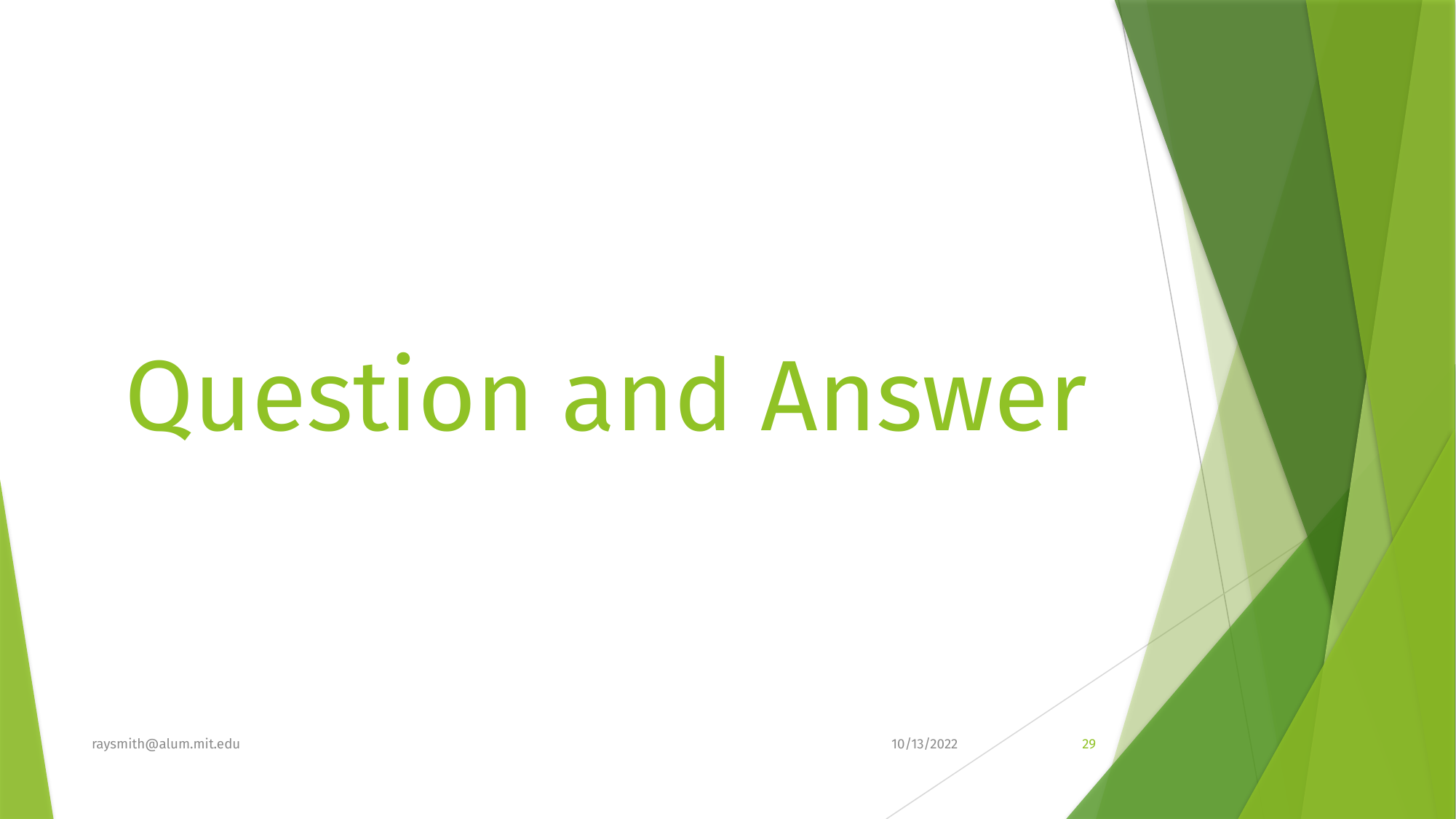

# Question and Answer
raysmith@alum.mit.edu
10/13/2022
29